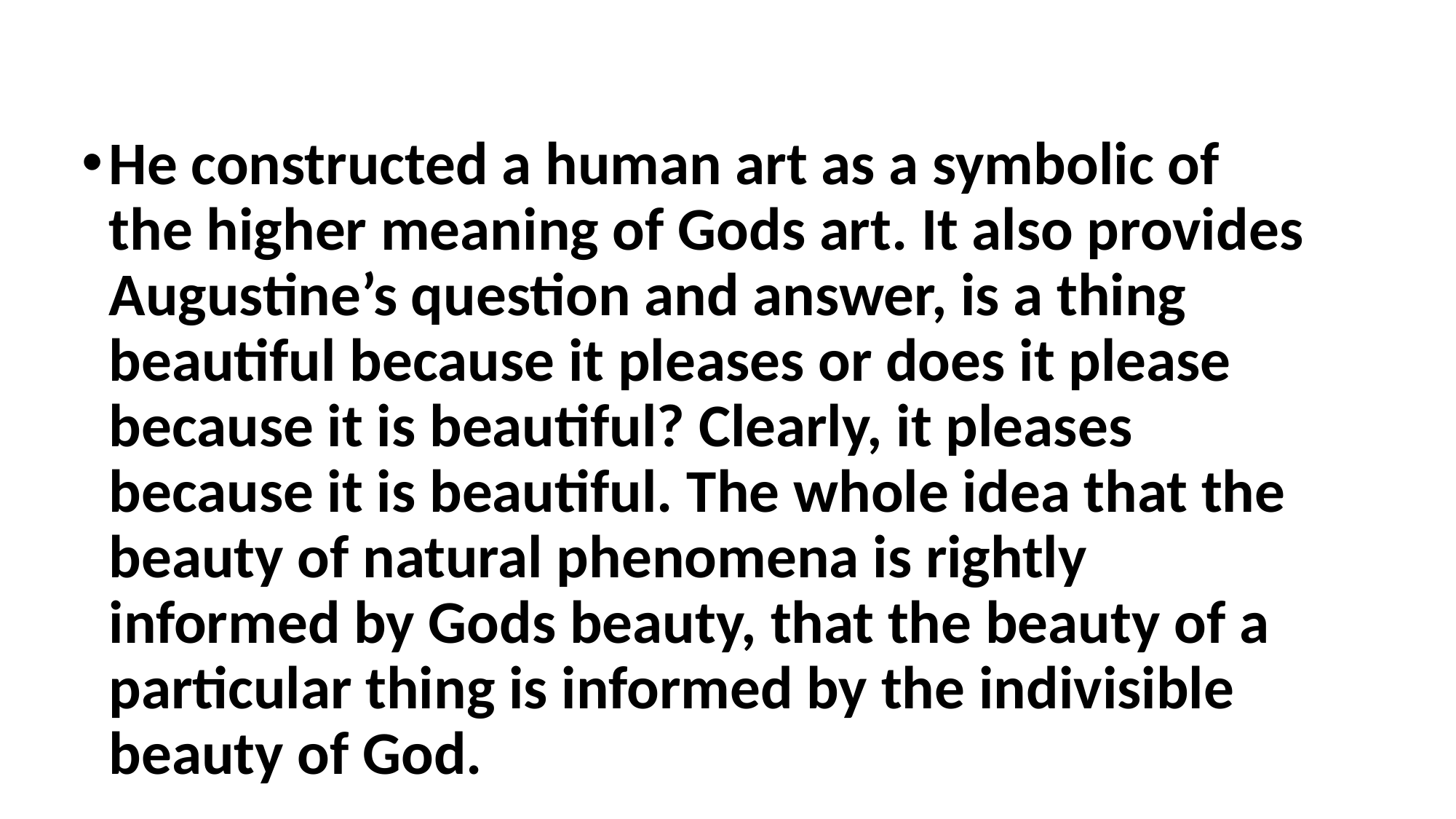

#
He constructed a human art as a symbolic of the higher meaning of Gods art. It also provides Augustine’s question and answer, is a thing beautiful because it pleases or does it please because it is beautiful? Clearly, it pleases because it is beautiful. The whole idea that the beauty of natural phenomena is rightly informed by Gods beauty, that the beauty of a particular thing is informed by the indivisible beauty of God.